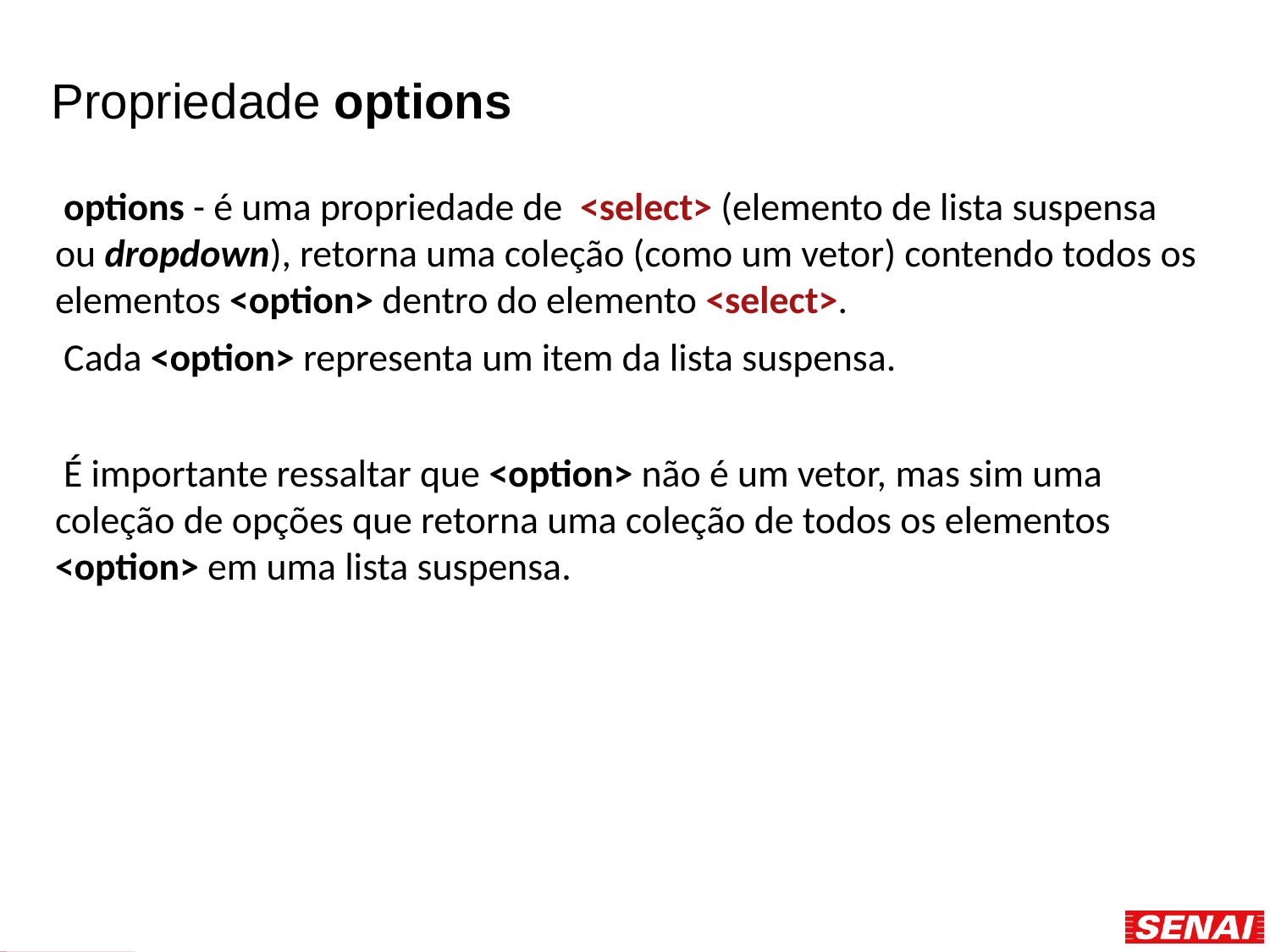

# Propriedade options
 options - é uma propriedade de  <select> (elemento de lista suspensa ou dropdown), retorna uma coleção (como um vetor) contendo todos os elementos <option> dentro do elemento <select>.
 Cada <option> representa um item da lista suspensa.

 É importante ressaltar que <option> não é um vetor, mas sim uma coleção de opções que retorna uma coleção de todos os elementos <option> em uma lista suspensa.